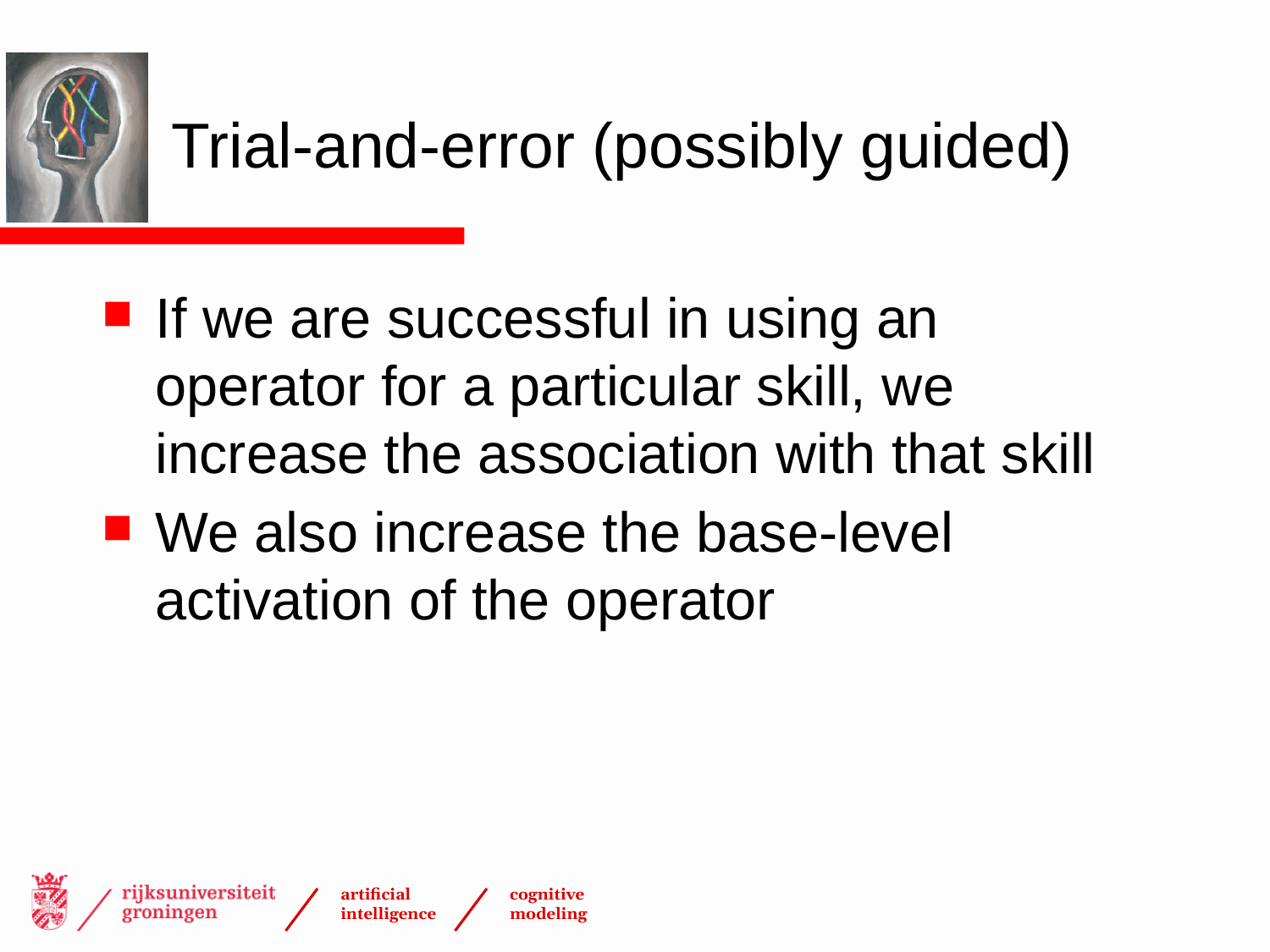

# Trial-and-error (possibly guided)
If we are successful in using an operator for a particular skill, we increase the association with that skill
We also increase the base-level activation of the operator